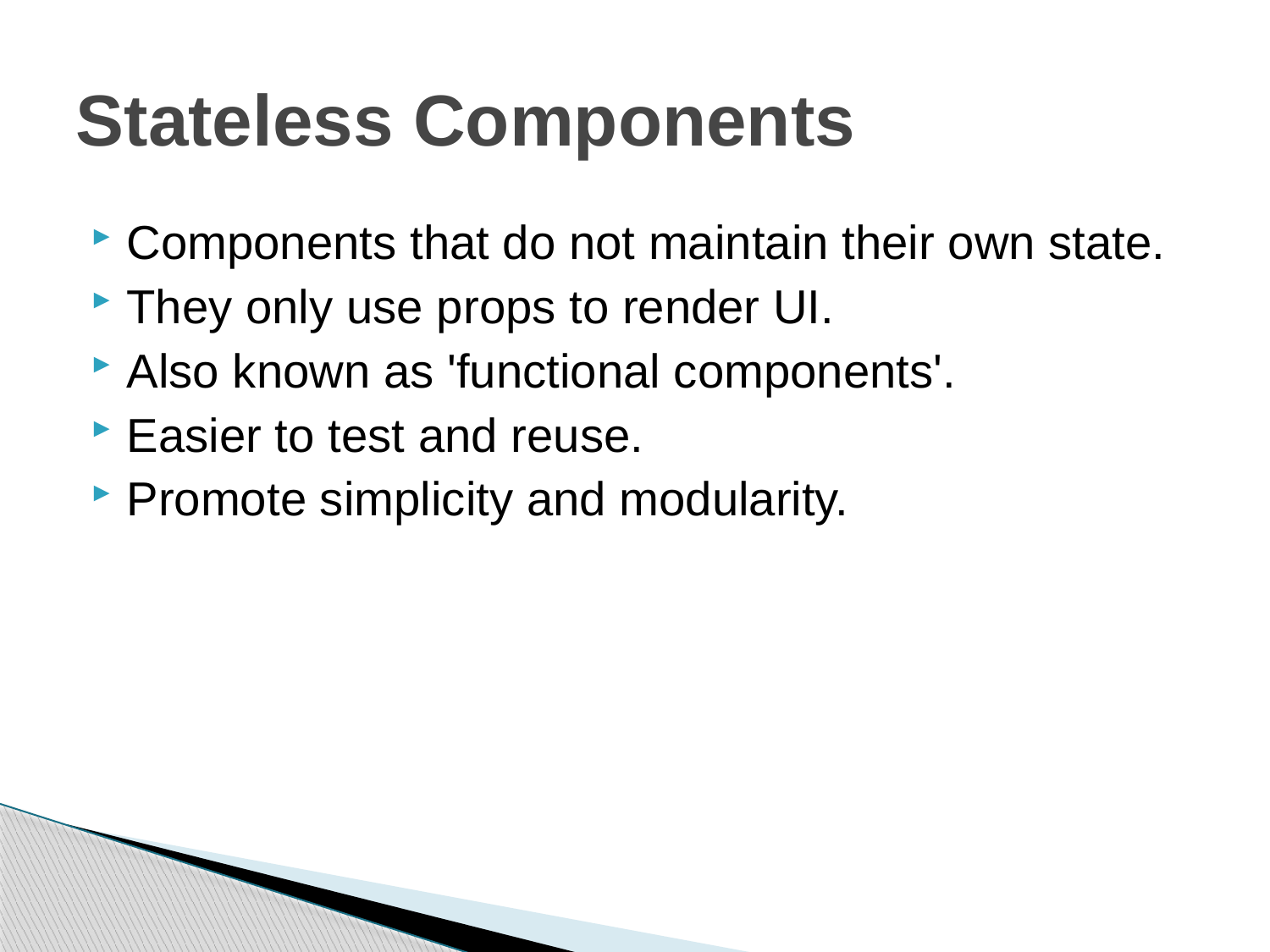

# Stateless Components
Components that do not maintain their own state.
They only use props to render UI.
Also known as 'functional components'.
Easier to test and reuse.
Promote simplicity and modularity.